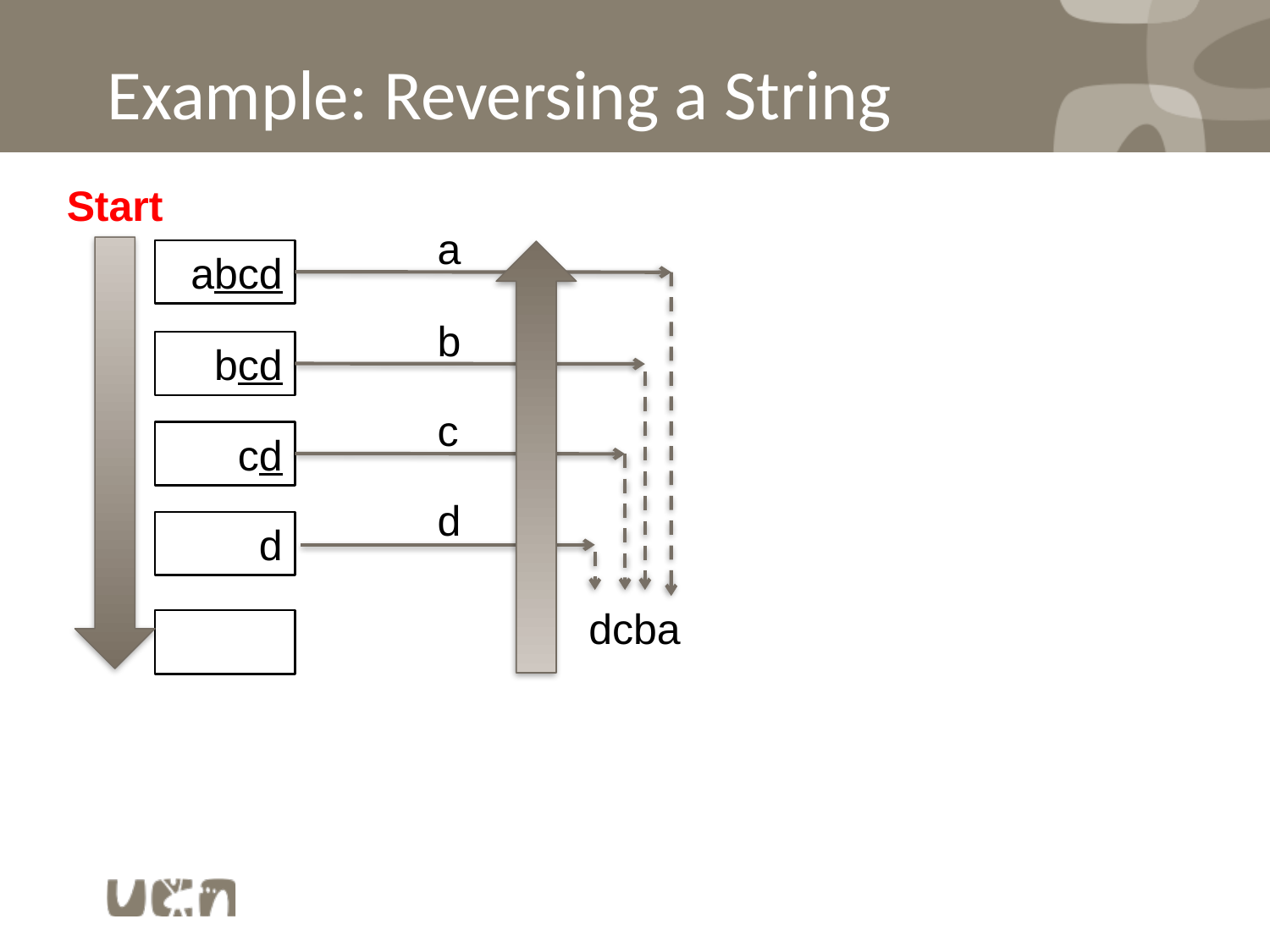

# Example: Reversing a String
Start
a

abcd

b
bcd
c
cd
d
d
dcba